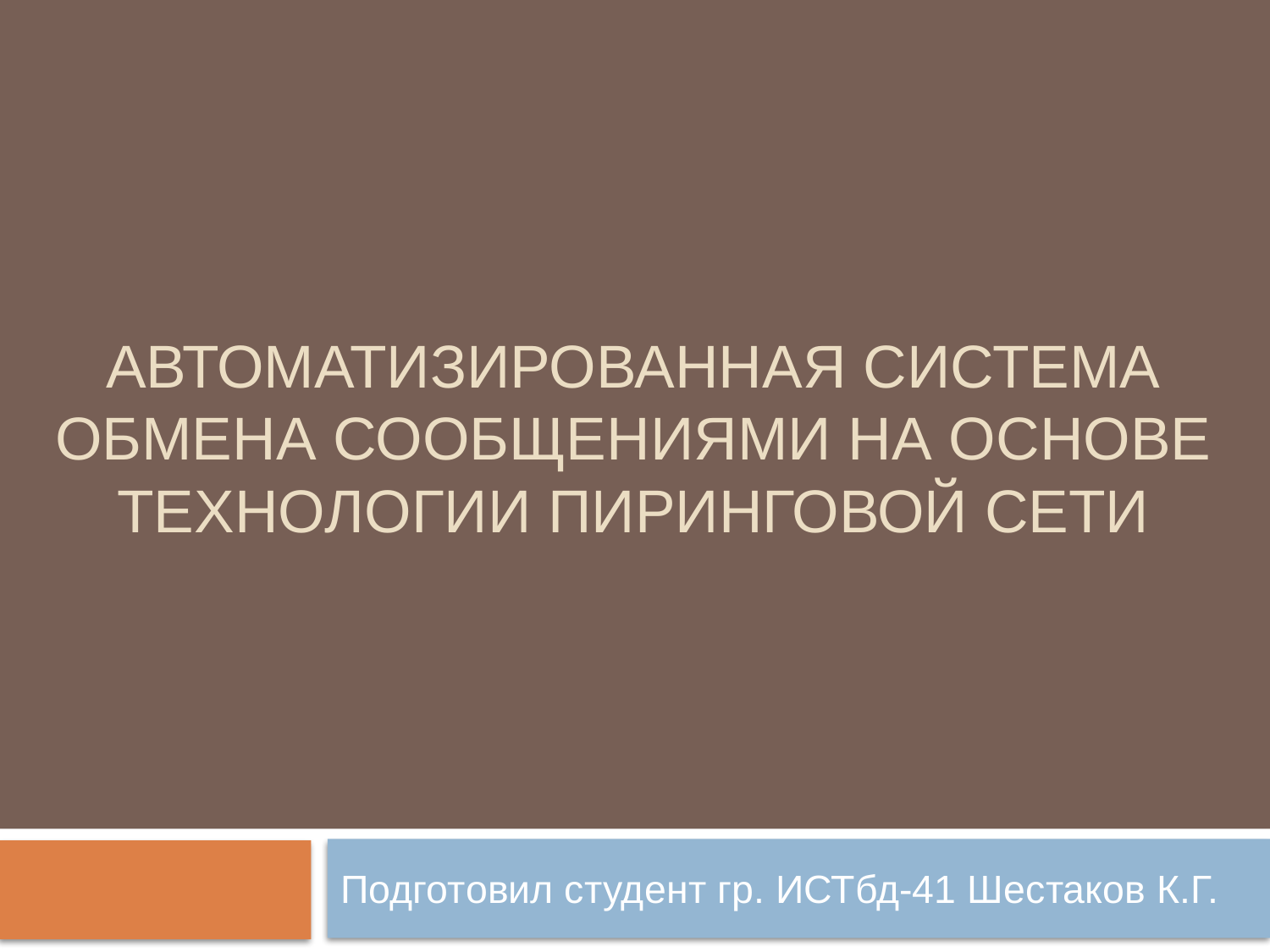

# Автоматизированная система обмена сообщениями на основе технологии пиринговой сети
Подготовил студент гр. ИСТбд-41 Шестаков К.Г.